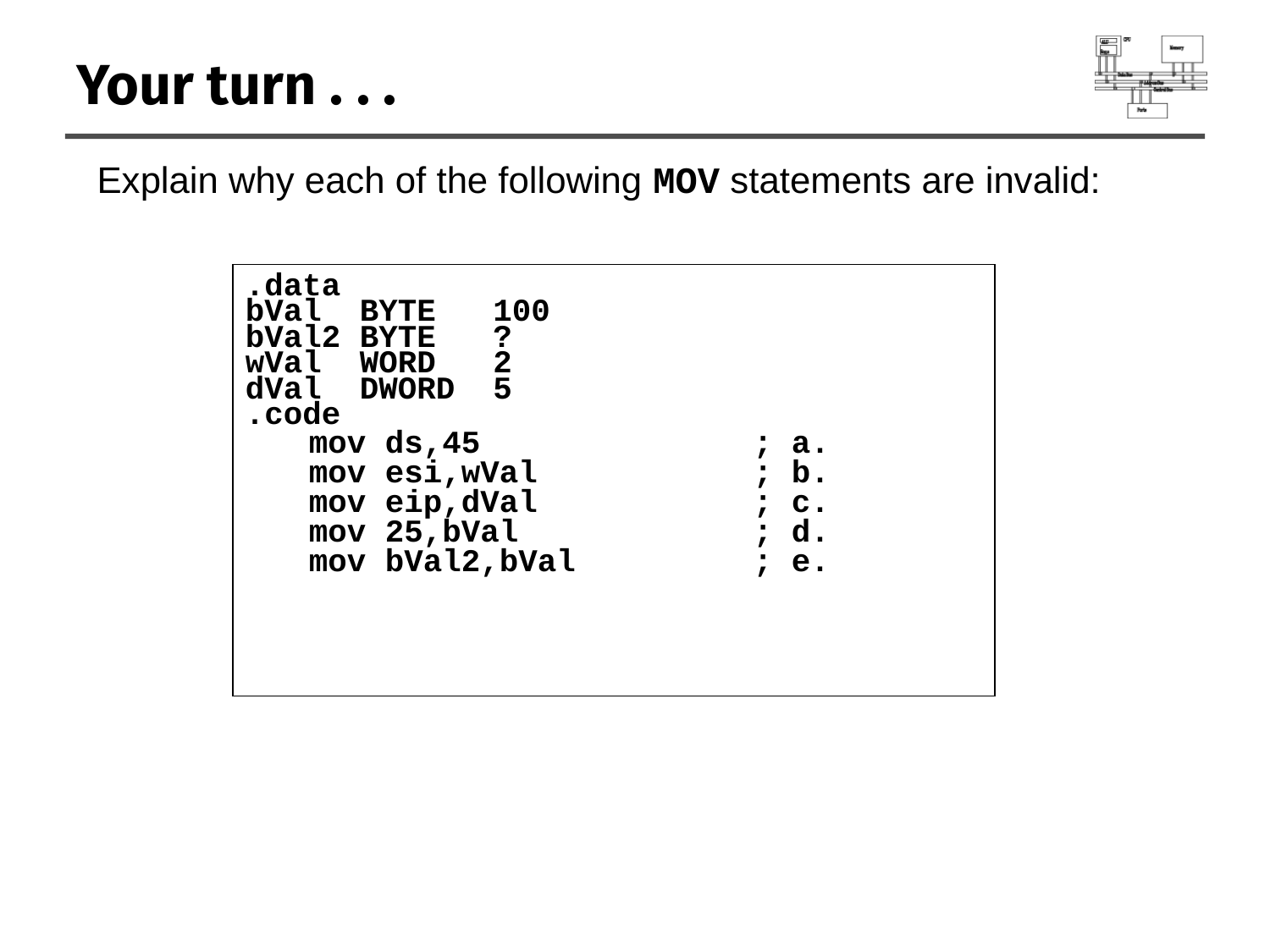

# Your turn . . .
Explain why each of the following MOV statements are invalid:
.data
bVal  BYTE   100
bVal2 BYTE   ?
wVal  WORD   2
dVal  DWORD  5
.code
	mov ds,45	; a.
	mov esi,wVal	; b.
	mov eip,dVal	; c.
	mov 25,bVal	; d.
	mov bVal2,bVal	; e.